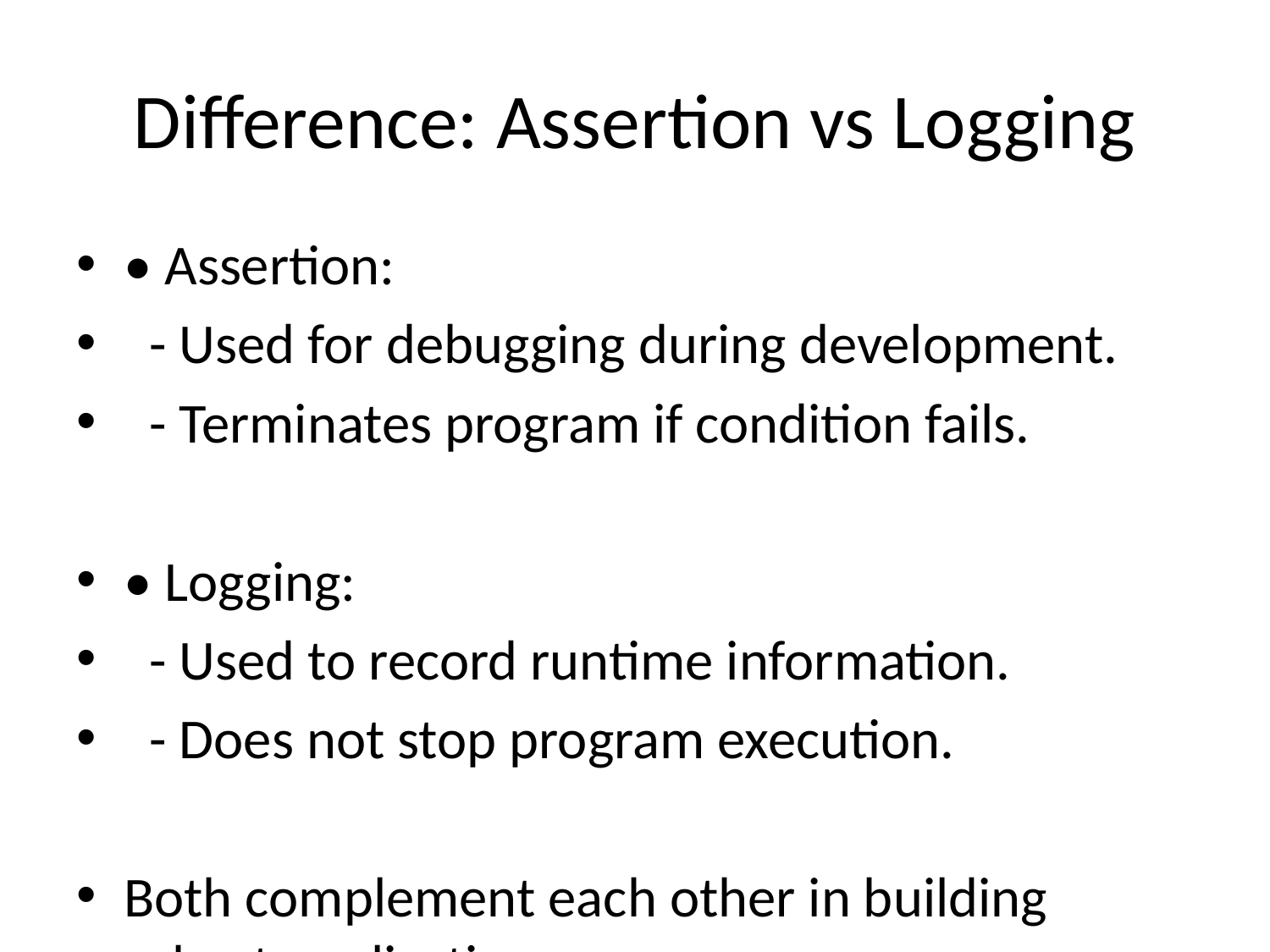

# Difference: Assertion vs Logging
• Assertion:
  - Used for debugging during development.
  - Terminates program if condition fails.

• Logging:
  - Used to record runtime information.
  - Does not stop program execution.

Both complement each other in building robust applications.